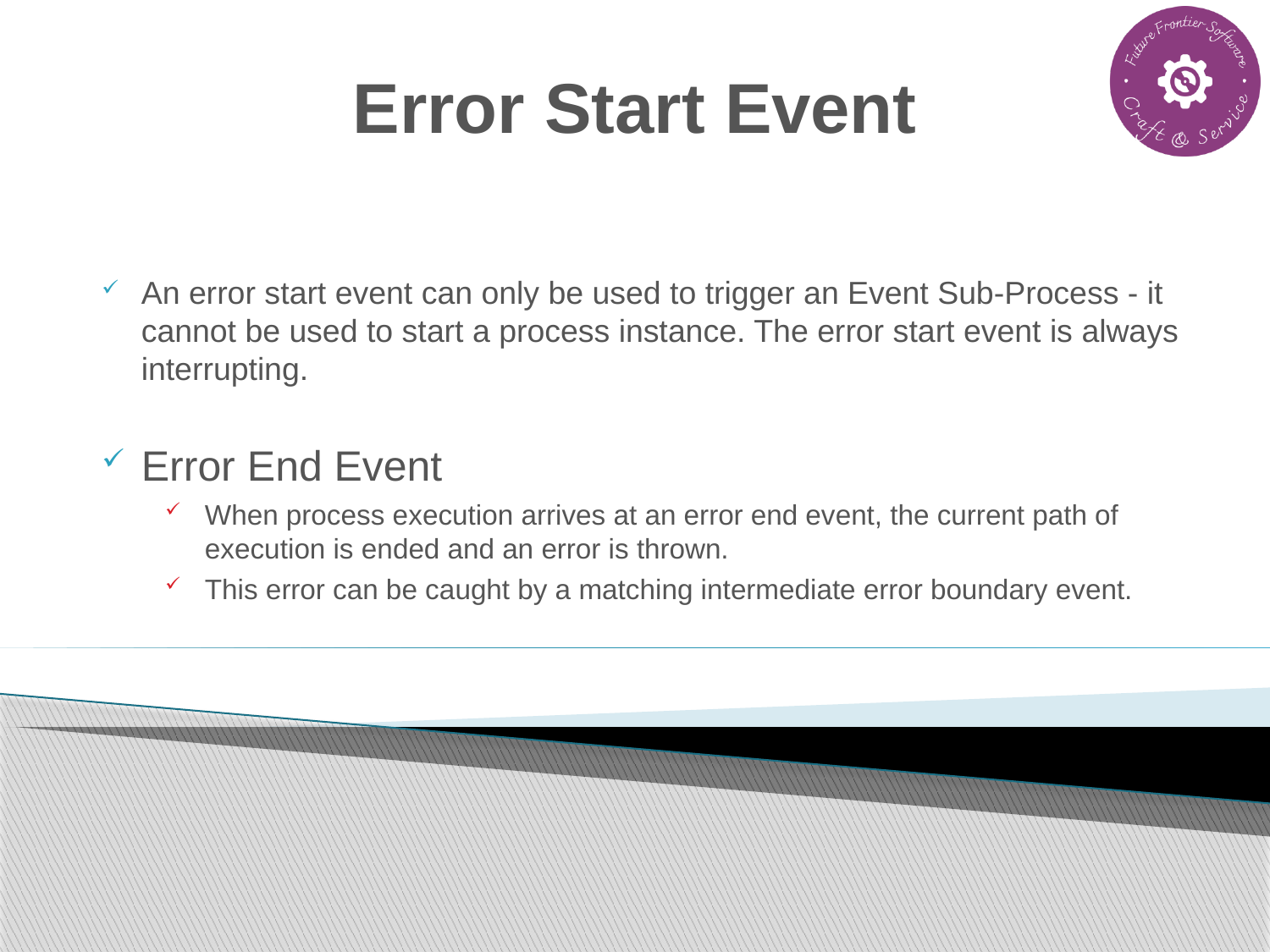

# Error Start Event
An error start event can only be used to trigger an Event Sub-Process - it cannot be used to start a process instance. The error start event is always interrupting.

Error End Event
When process execution arrives at an error end event, the current path of execution is ended and an error is thrown.
This error can be caught by a matching intermediate error boundary event.